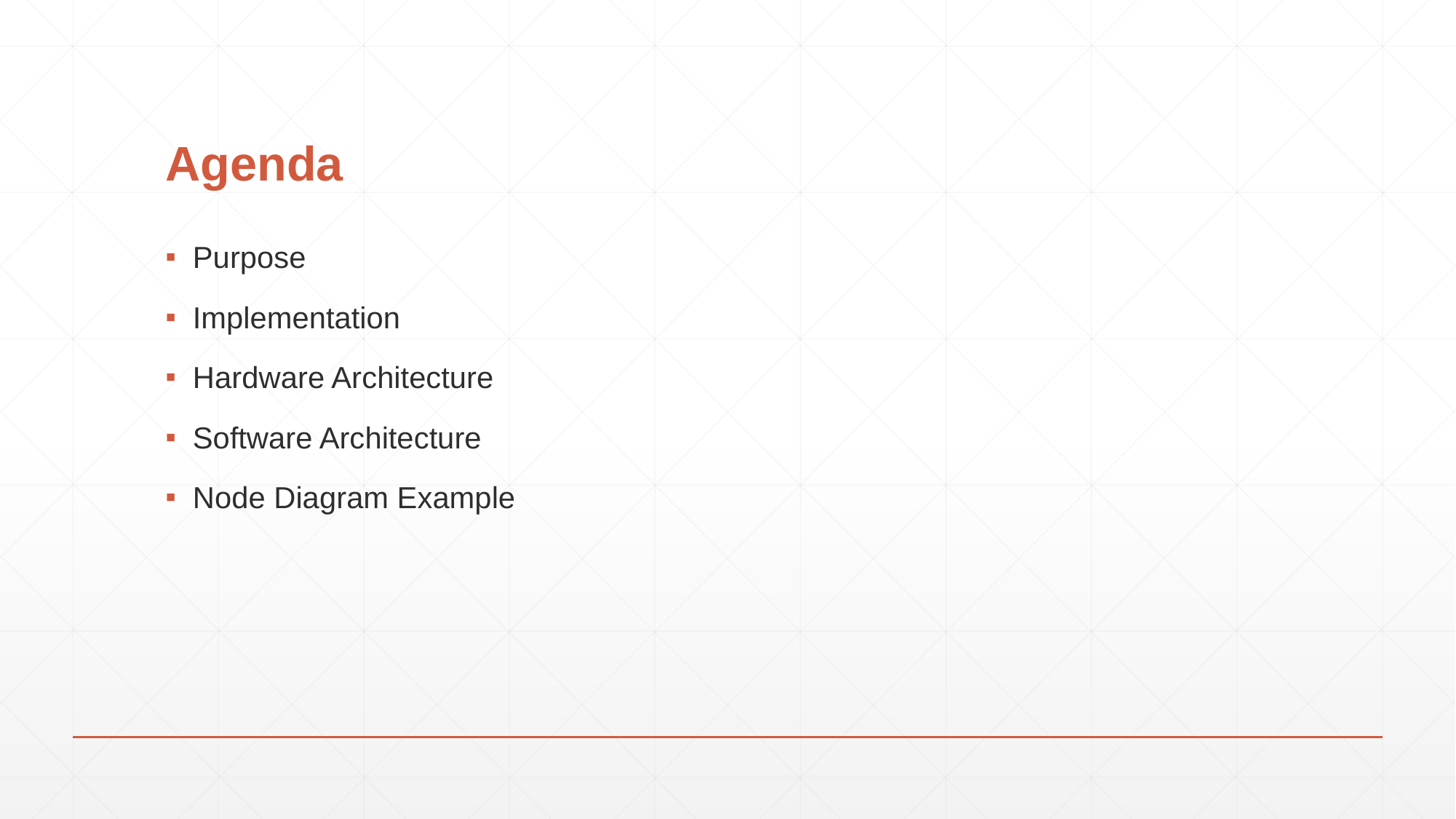

# Agenda
Purpose
Implementation
Hardware Architecture
Software Architecture
Node Diagram Example